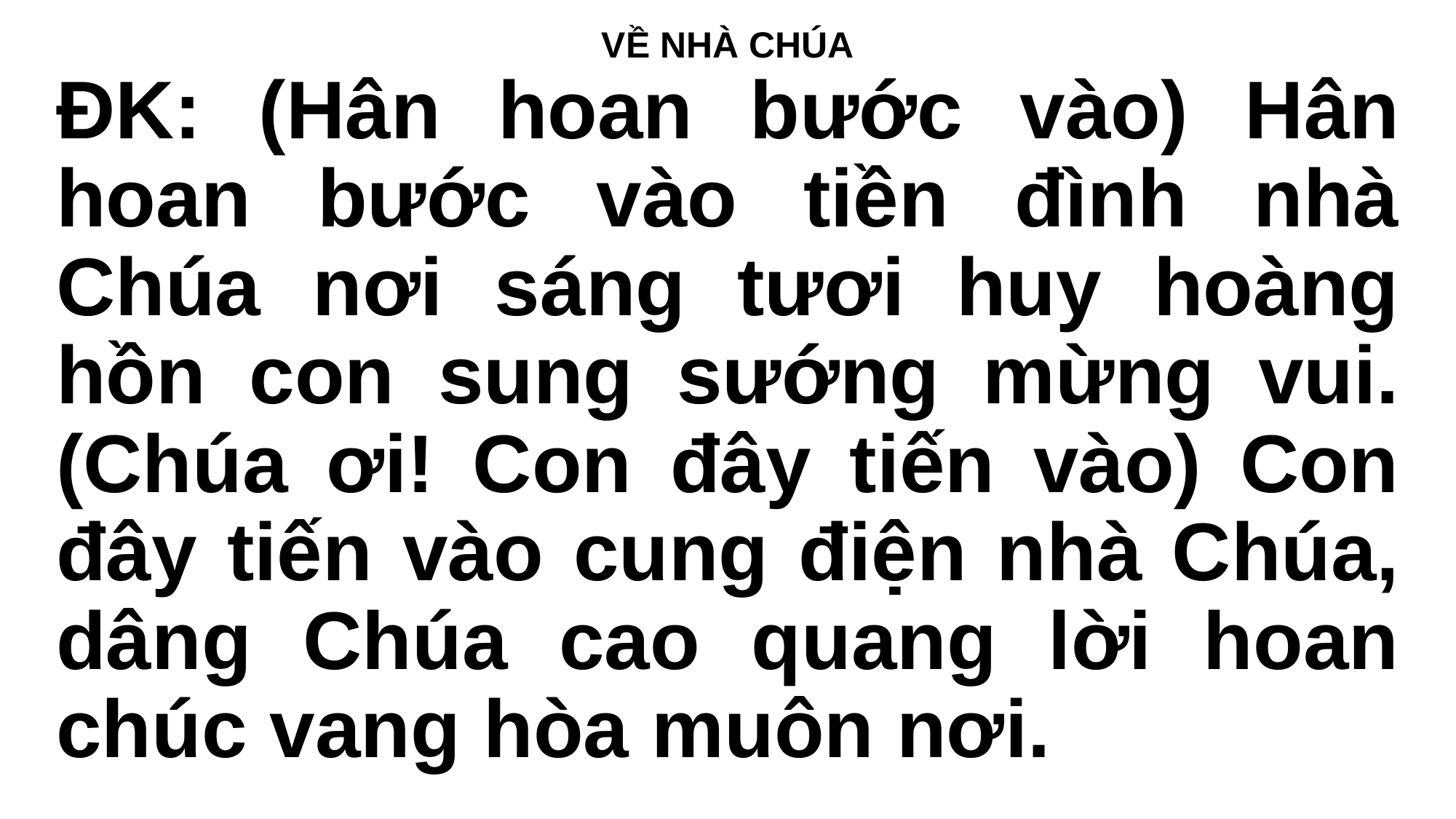

VỀ NHÀ CHÚA
ĐK: (Hân hoan bước vào) Hân hoan bước vào tiền đình nhà Chúa nơi sáng tươi huy hoàng hồn con sung sướng mừng vui. (Chúa ơi! Con đây tiến vào) Con đây tiến vào cung điện nhà Chúa, dâng Chúa cao quang lời hoan chúc vang hòa muôn nơi.